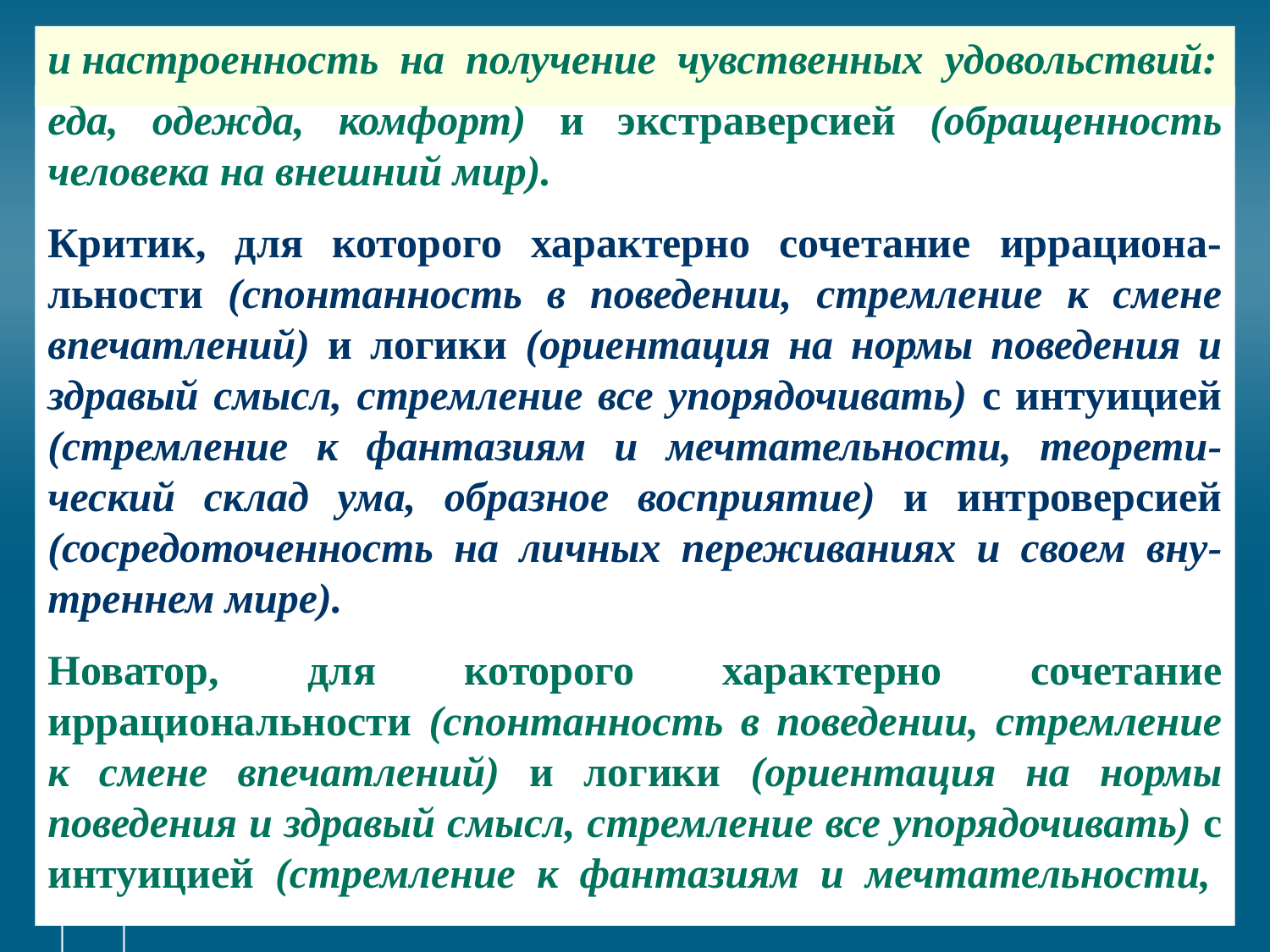

# и настроенность  на  получение  чувственных  удовольствий:
еда, одежда, комфорт) и экстраверсией (обращенность человека на внешний мир).
Критик, для которого характерно сочетание иррациона-льности (спонтанность в поведении, стремление к смене впечатлений) и логики (ориентация на нормы поведения и здравый смысл, стремление все упорядочивать) с интуицией (стремление к фантазиям и мечтательности, теорети-ческий склад ума, образное восприятие) и интроверсией (сосредоточенность на личных переживаниях и своем вну-треннем мире).
Новатор, для которого характерно сочетание иррациональности (спонтанность в поведении, стремление к смене впечатлений) и логики (ориентация на нормы поведения и здравый смысл, стремление все упорядочивать) с интуицией  (стремление  к  фантазиям  и  мечтательности,